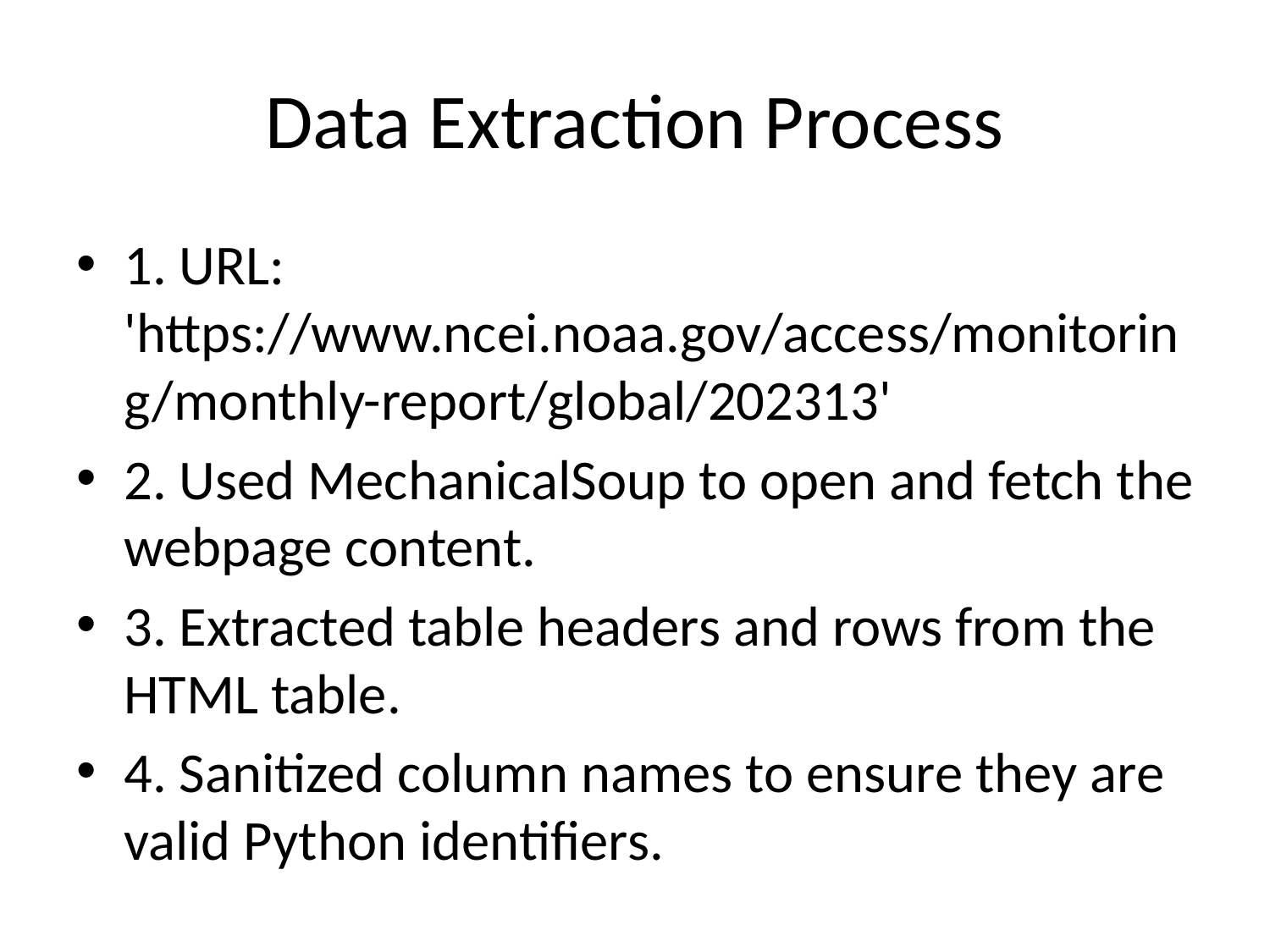

# Data Extraction Process
1. URL: 'https://www.ncei.noaa.gov/access/monitoring/monthly-report/global/202313'
2. Used MechanicalSoup to open and fetch the webpage content.
3. Extracted table headers and rows from the HTML table.
4. Sanitized column names to ensure they are valid Python identifiers.